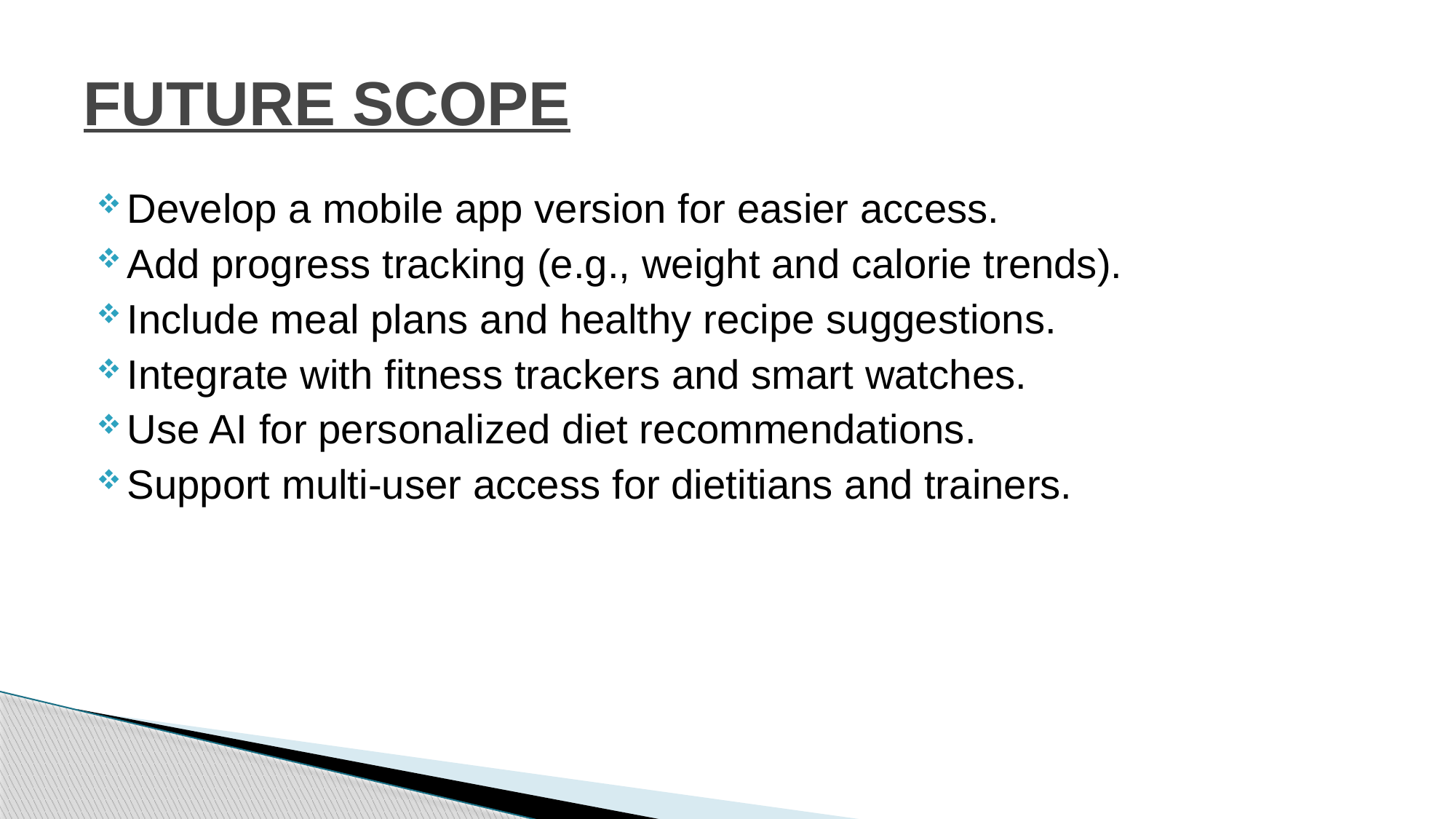

# FUTURE SCOPE
Develop a mobile app version for easier access.
Add progress tracking (e.g., weight and calorie trends).
Include meal plans and healthy recipe suggestions.
Integrate with fitness trackers and smart watches.
Use AI for personalized diet recommendations.
Support multi-user access for dietitians and trainers.